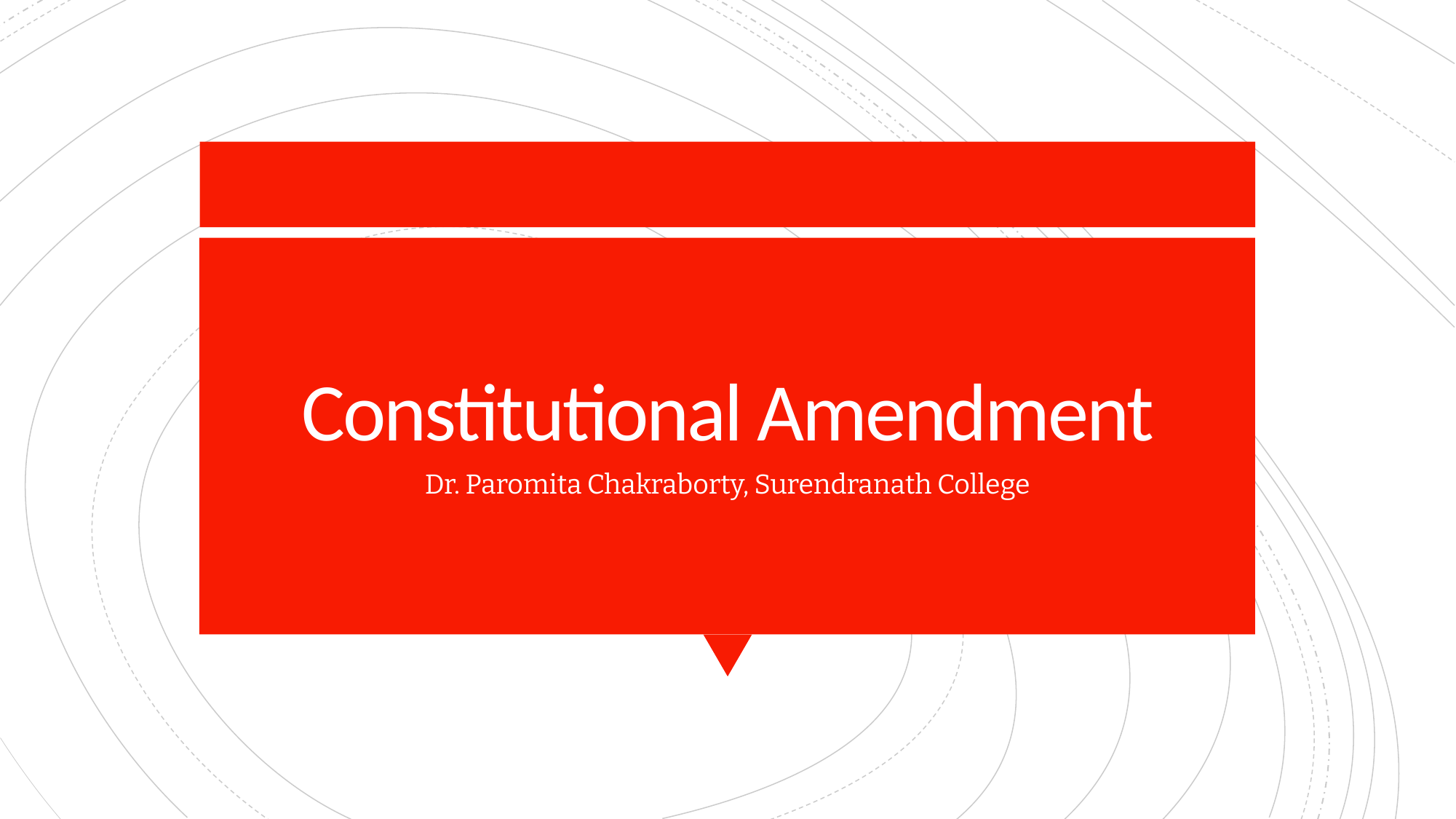

# Constitutional Amendment
Dr. Paromita Chakraborty, Surendranath College